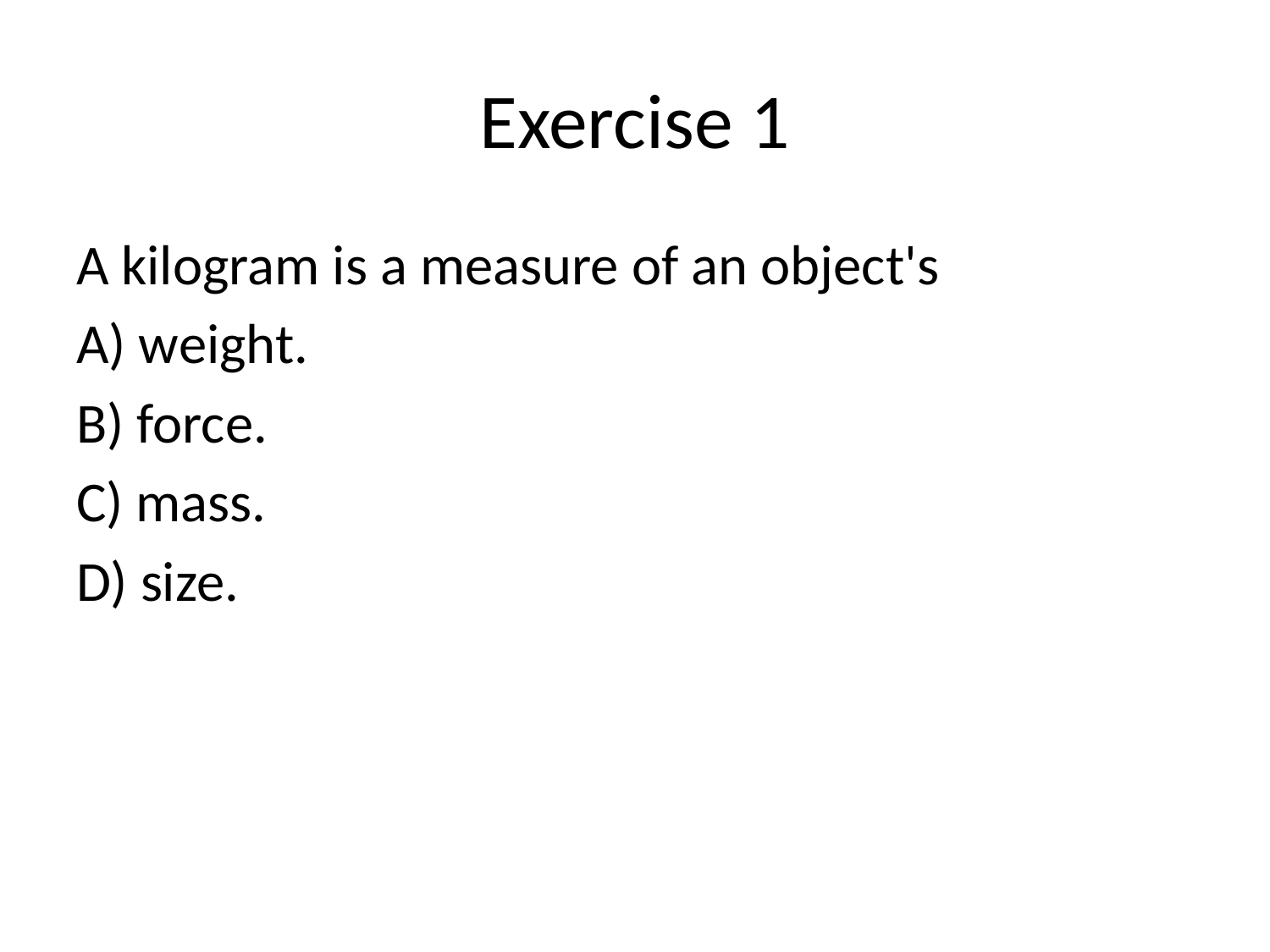

# Exercise 1
A kilogram is a measure of an object's
A) weight.
B) force.
C) mass.
D) size.